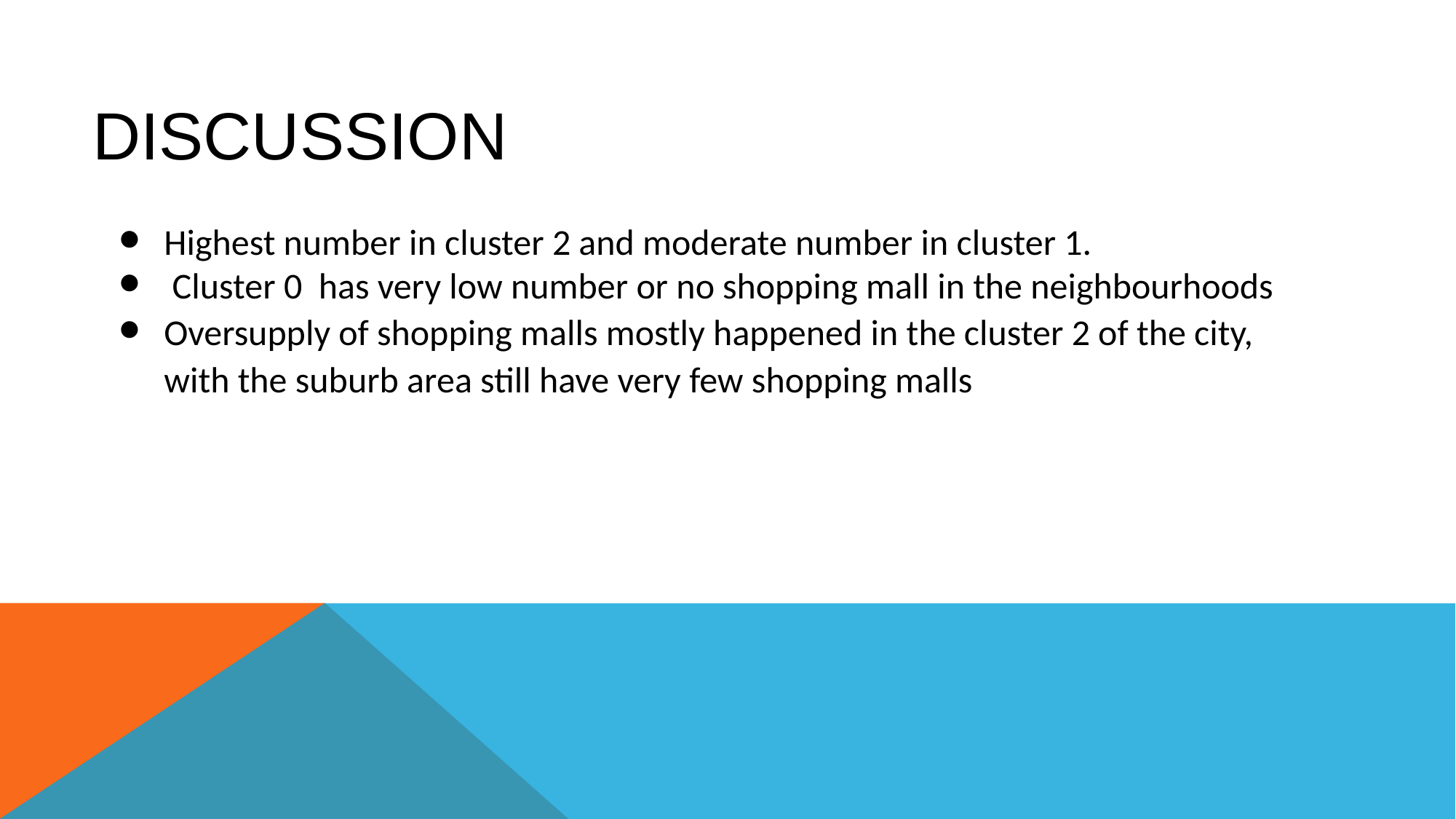

# DISCUSSION
Highest number in cluster 2 and moderate number in cluster 1.
 Cluster 0  has very low number or no shopping mall in the neighbourhoods
Oversupply of shopping malls mostly happened in the cluster 2 of the city,  with the suburb area still have very few shopping malls